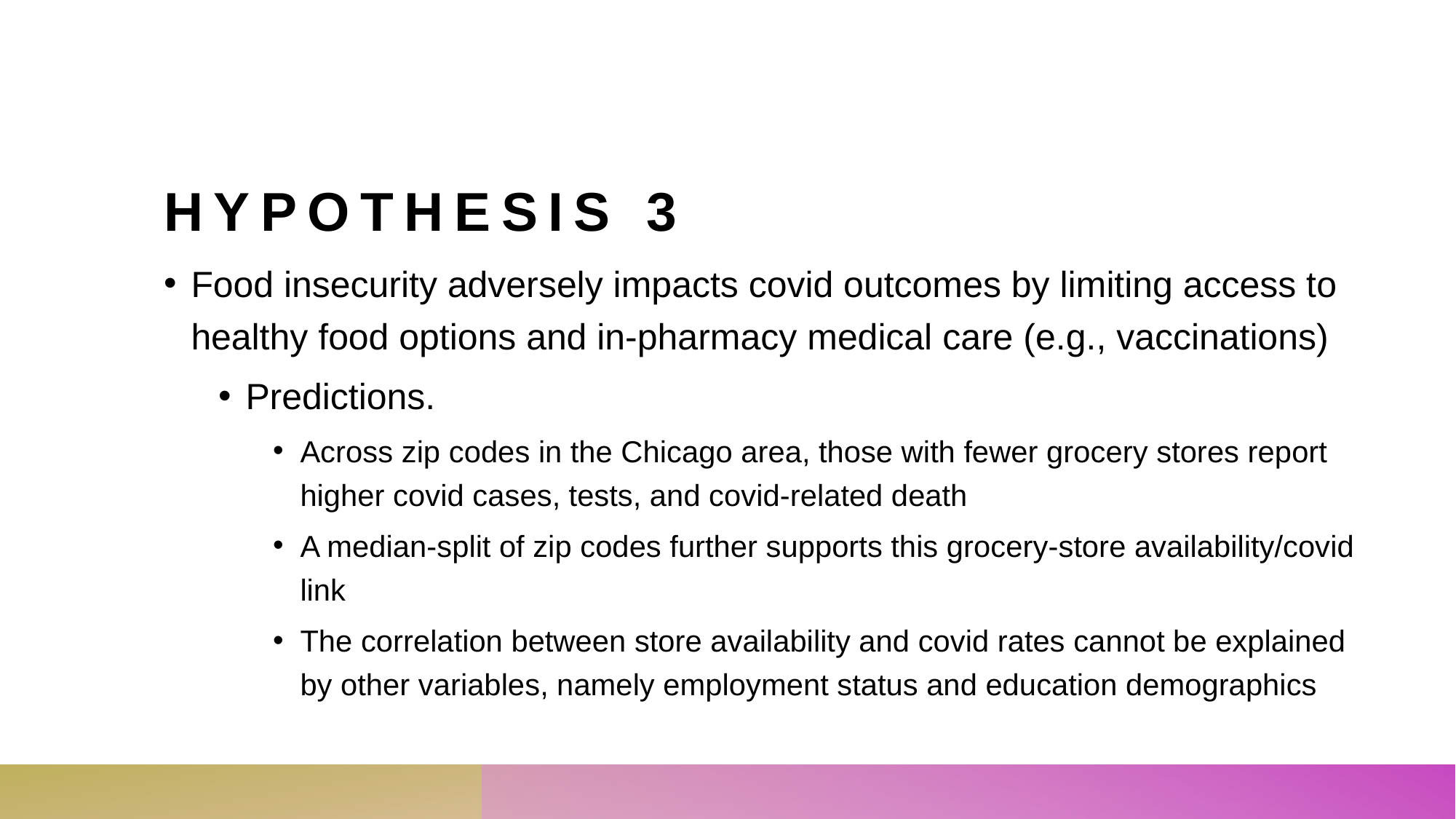

# Hypothesis 3
Food insecurity adversely impacts covid outcomes by limiting access to healthy food options and in-pharmacy medical care (e.g., vaccinations)
Predictions.
Across zip codes in the Chicago area, those with fewer grocery stores report higher covid cases, tests, and covid-related death
A median-split of zip codes further supports this grocery-store availability/covid link
The correlation between store availability and covid rates cannot be explained by other variables, namely employment status and education demographics